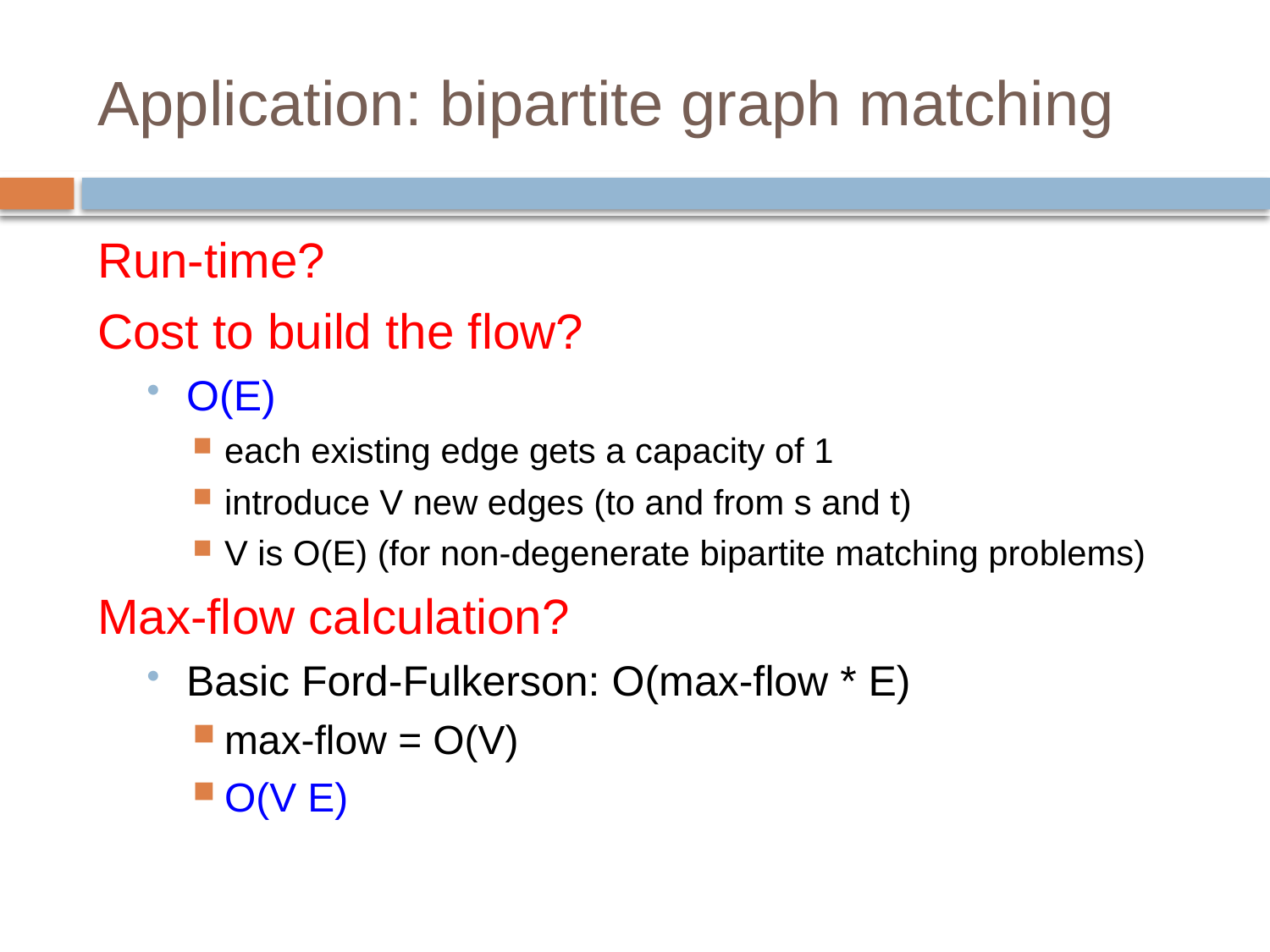

# Application: bipartite graph matching
Run-time?
Cost to build the flow?
O(E)
each existing edge gets a capacity of 1
introduce V new edges (to and from s and t)
V is O(E) (for non-degenerate bipartite matching problems)
Max-flow calculation?
Basic Ford-Fulkerson: O(max-flow * E)
max-flow = O(V)
O(V E)